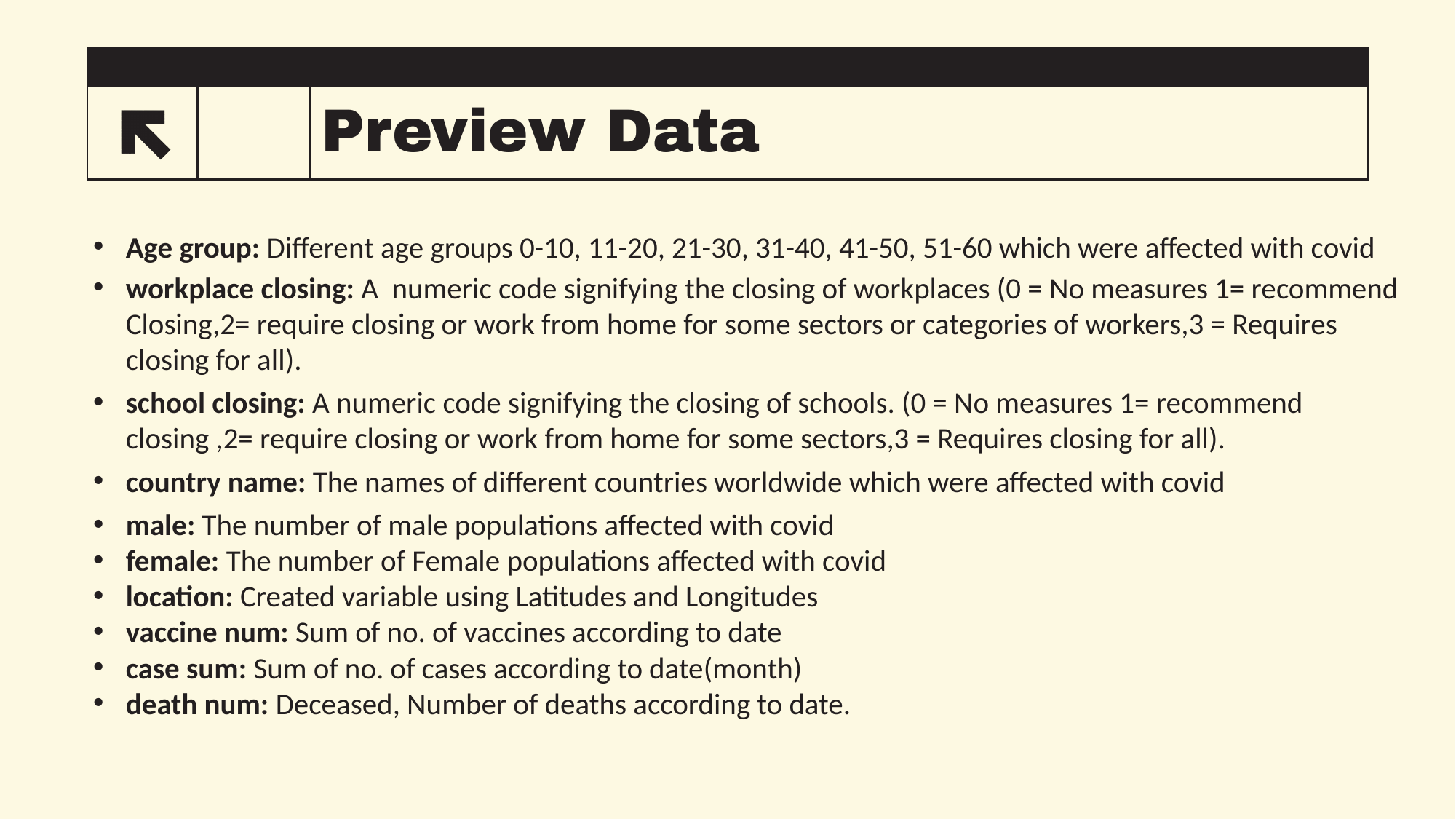

# Preview Data

5
Age group: Different age groups 0-10, 11-20, 21-30, 31-40, 41-50, 51-60 which were affected with covid
workplace closing: A  numeric code signifying the closing of workplaces (0 = No measures 1= recommend Closing,2= require closing or work from home for some sectors or categories of workers,3 = Requires closing for all).
school closing: A numeric code signifying the closing of schools. (0 = No measures 1= recommend closing ,2= require closing or work from home for some sectors,3 = Requires closing for all).
country name: The names of different countries worldwide which were affected with covid
male: The number of male populations affected with covid
female: The number of Female populations affected with covid
location: Created variable using Latitudes and Longitudes
vaccine num: Sum of no. of vaccines according to date
case sum: Sum of no. of cases according to date(month)
death num: Deceased, Number of deaths according to date.